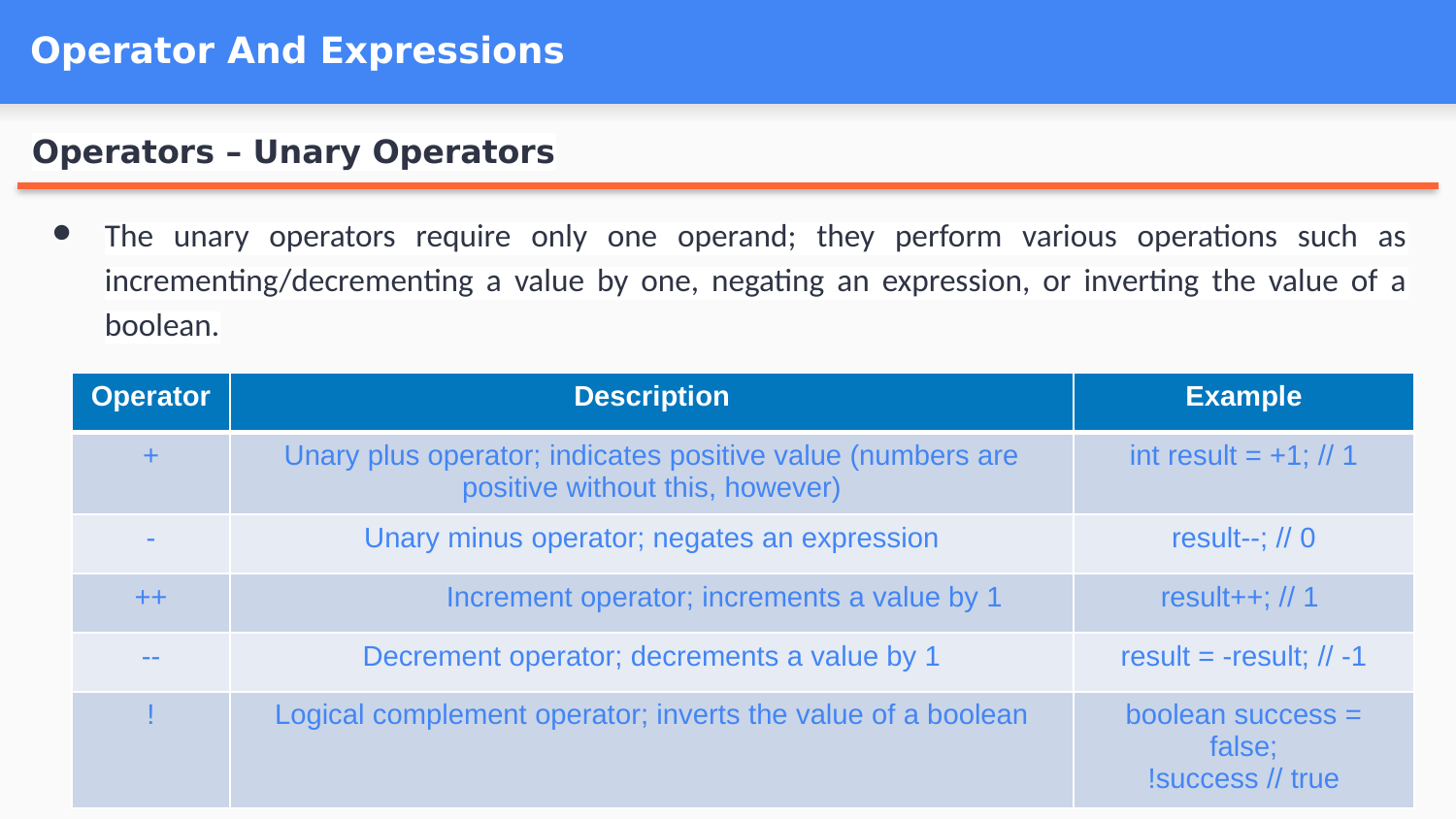

# Operator And Expressions
Operators – Unary Operators

The unary operators require only one operand; they perform various operations such as incrementing/decrementing a value by one, negating an expression, or inverting the value of a boolean.

| Operator | Description | Example |
| --- | --- | --- |
| + | Unary plus operator; indicates positive value (numbers are positive without this, however) | int result = +1; // 1 |
| - | Unary minus operator; negates an expression | result--; // 0 |
| ++ | Increment operator; increments a value by 1 | result++; // 1 |
| -- | Decrement operator; decrements a value by 1 | result = -result; // -1 |
| ! | Logical complement operator; inverts the value of a boolean | boolean success = false; !success // true |